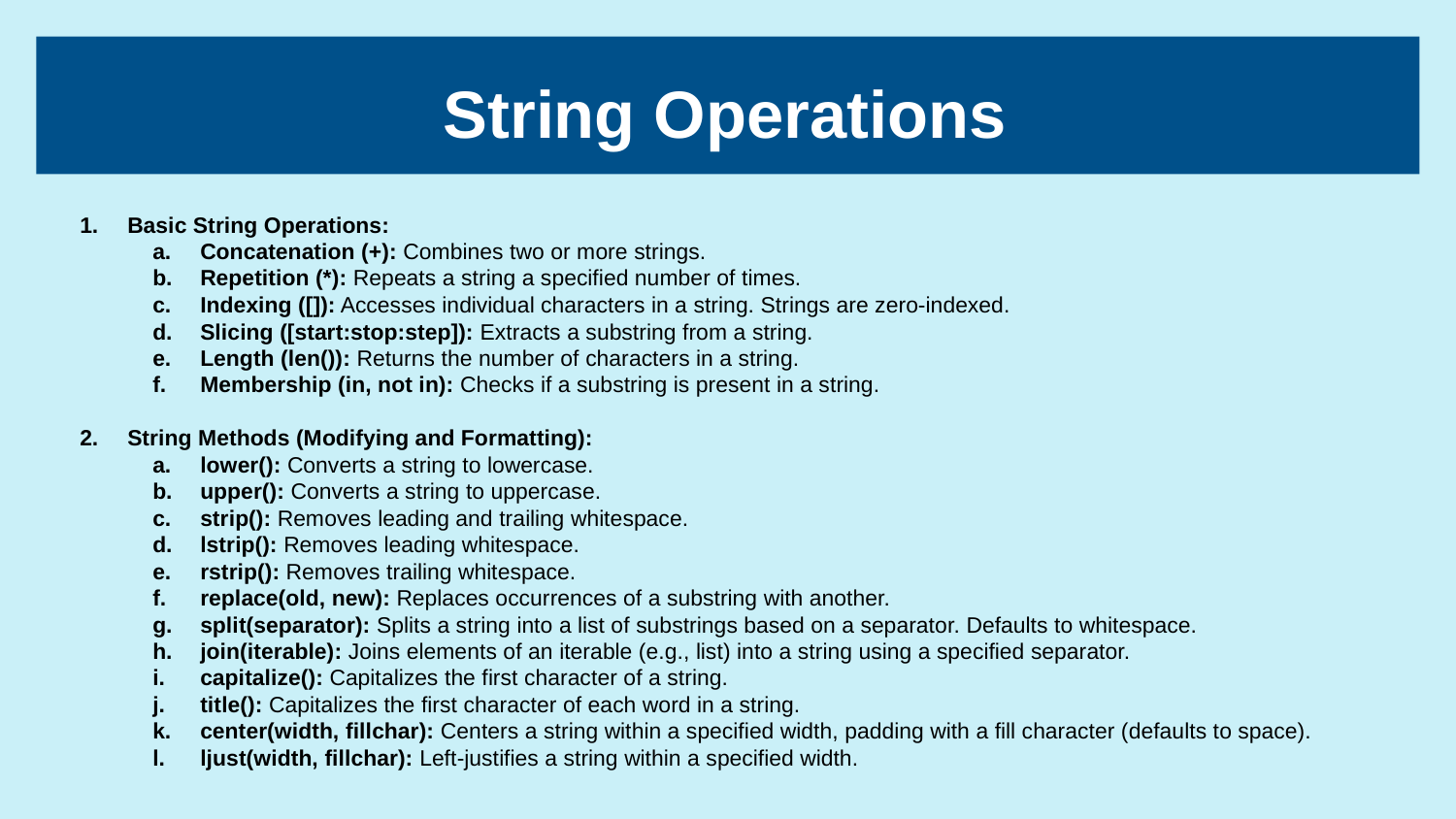

# String Operations
Basic String Operations:
Concatenation (+): Combines two or more strings.
Repetition (*): Repeats a string a specified number of times.
Indexing ([]): Accesses individual characters in a string. Strings are zero-indexed.
Slicing ([start:stop:step]): Extracts a substring from a string.
Length (len()): Returns the number of characters in a string.
Membership (in, not in): Checks if a substring is present in a string.

String Methods (Modifying and Formatting):
lower(): Converts a string to lowercase.
upper(): Converts a string to uppercase.
strip(): Removes leading and trailing whitespace.
lstrip(): Removes leading whitespace.
rstrip(): Removes trailing whitespace.
replace(old, new): Replaces occurrences of a substring with another.
split(separator): Splits a string into a list of substrings based on a separator. Defaults to whitespace.
join(iterable): Joins elements of an iterable (e.g., list) into a string using a specified separator.
capitalize(): Capitalizes the first character of a string.
title(): Capitalizes the first character of each word in a string.
center(width, fillchar): Centers a string within a specified width, padding with a fill character (defaults to space).
ljust(width, fillchar): Left-justifies a string within a specified width.